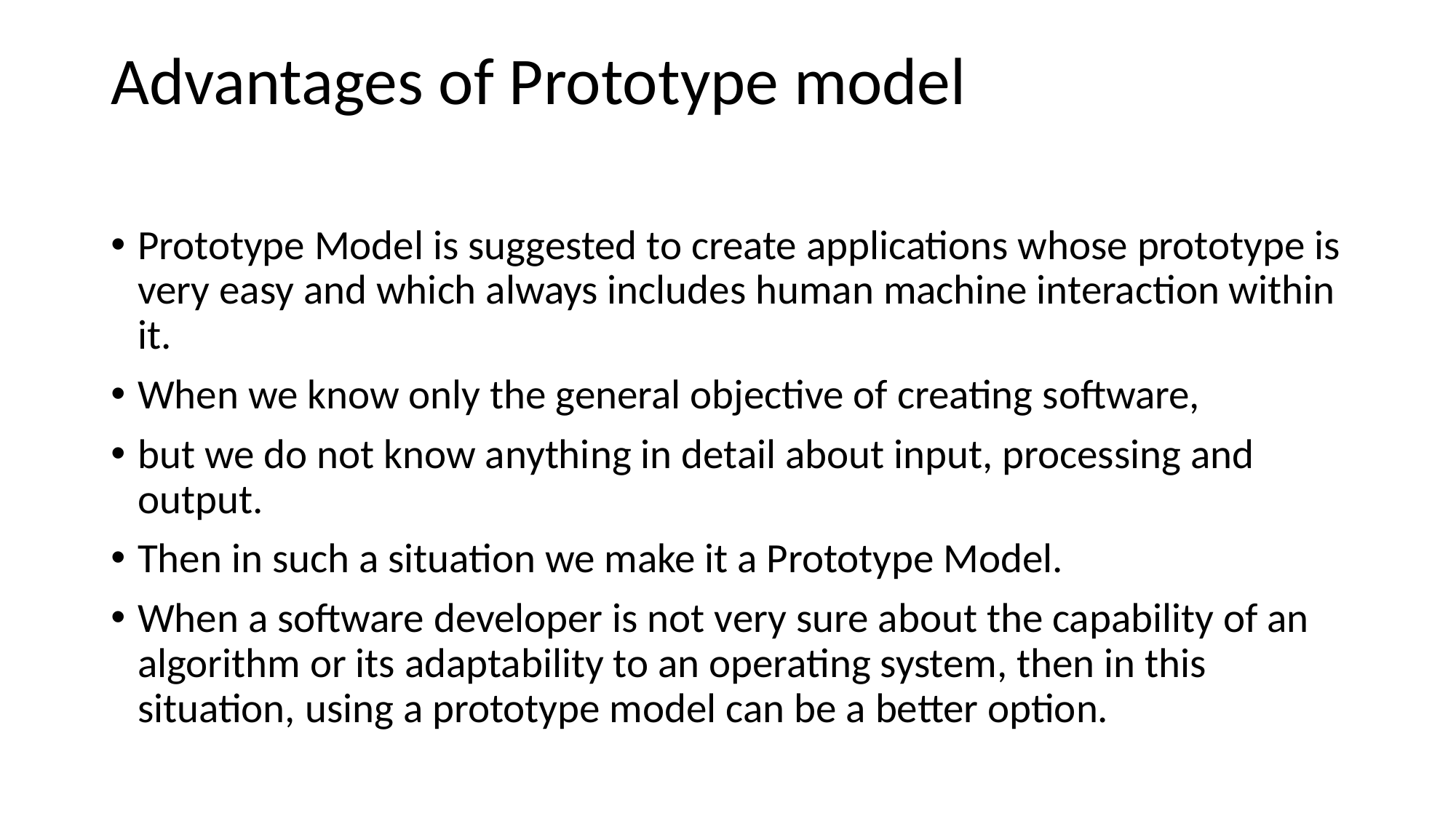

# Advantages of Prototype model
Prototype Model is suggested to create applications whose prototype is very easy and which always includes human machine interaction within it.
When we know only the general objective of creating software,
but we do not know anything in detail about input, processing and output.
Then in such a situation we make it a Prototype Model.
When a software developer is not very sure about the capability of an algorithm or its adaptability to an operating system, then in this situation, using a prototype model can be a better option.